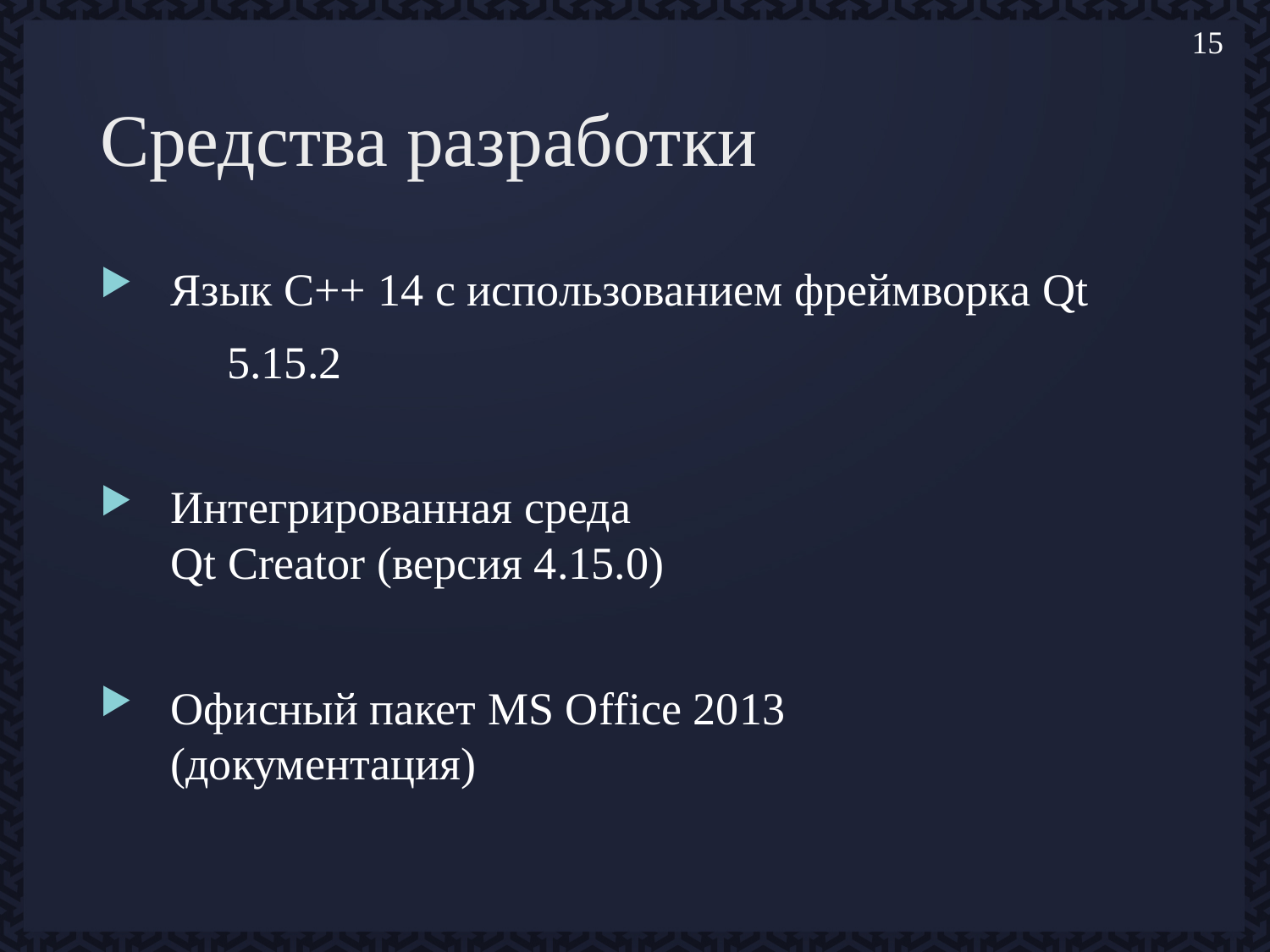

15
# Средства разработки
  Язык С++ 14 с использованием фреймворка Qt
	5.15.2

  Интегрированная среда
  Qt Creator (версия 4.15.0)

  Офисный пакет MS Office 2013
  (документация)